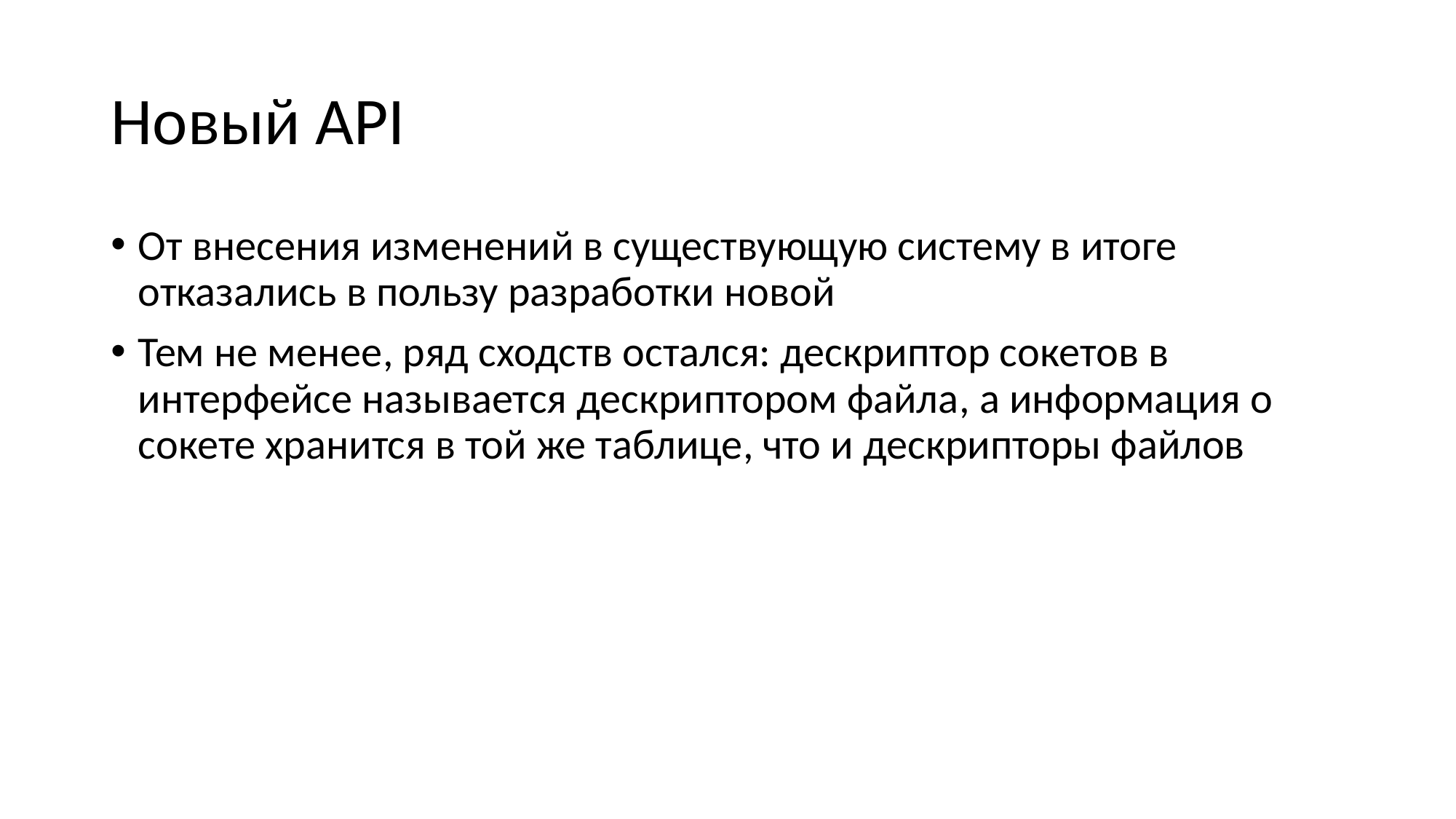

# Новый API
От внесения изменений в существующую систему в итоге отказались в пользу разработки новой
Тем не менее, ряд сходств остался: дескриптор сокетов в интерфейсе называется дескриптором файла, а информация о сокете хранится в той же таблице, что и дескрипторы файлов